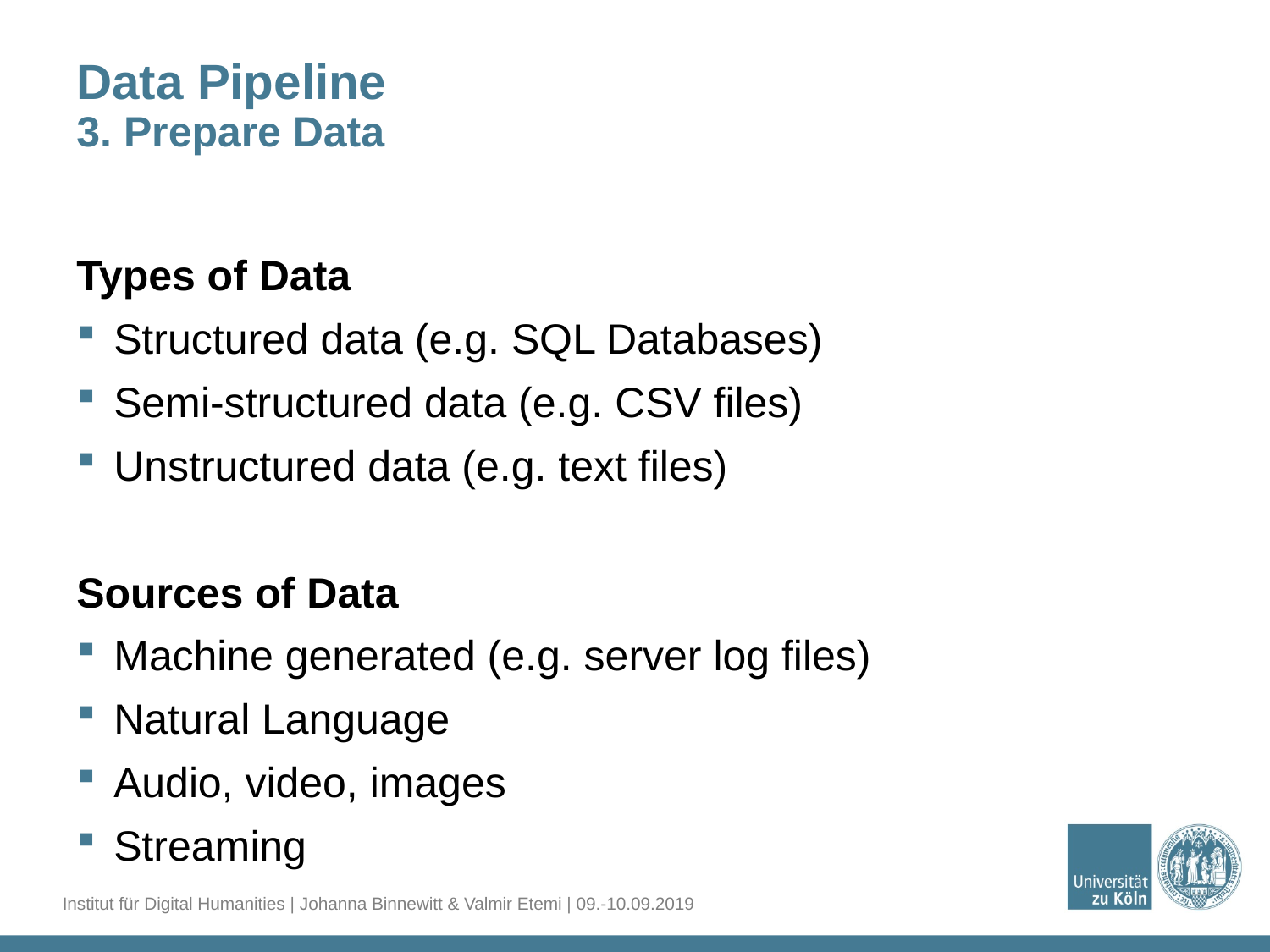

# Data Pipeline 3. Prepare Data
Types of Data
Structured data (e.g. SQL Databases)
Semi-structured data (e.g. CSV files)
Unstructured data (e.g. text files)

Sources of Data
Machine generated (e.g. server log files)
Natural Language
Audio, video, images
Streaming